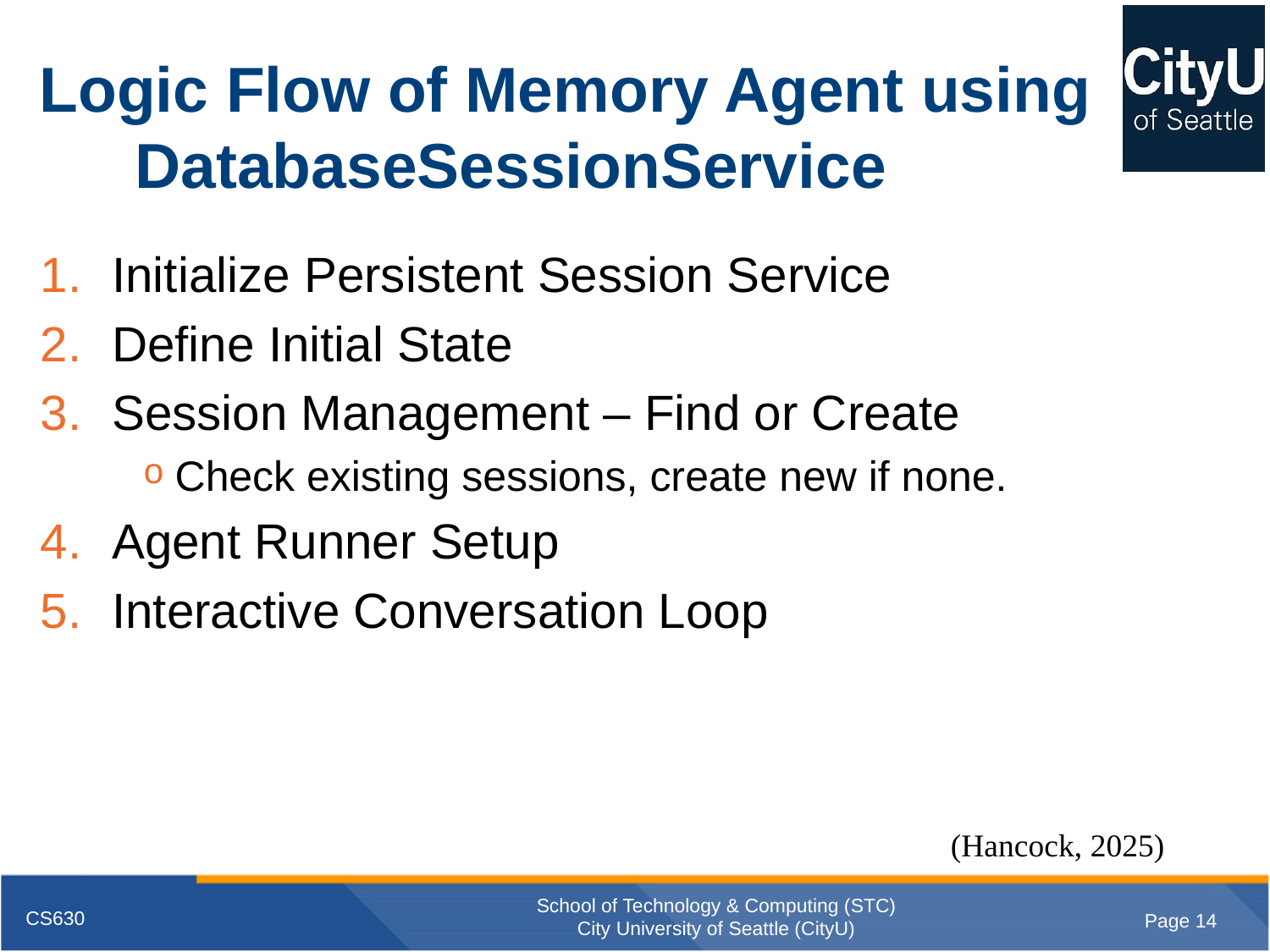

# Logic Flow of Memory Agent using DatabaseSessionService
Initialize Persistent Session Service
Define Initial State
Session Management – Find or Create
Check existing sessions, create new if none.
Agent Runner Setup
Interactive Conversation Loop

(Hancock, 2025)